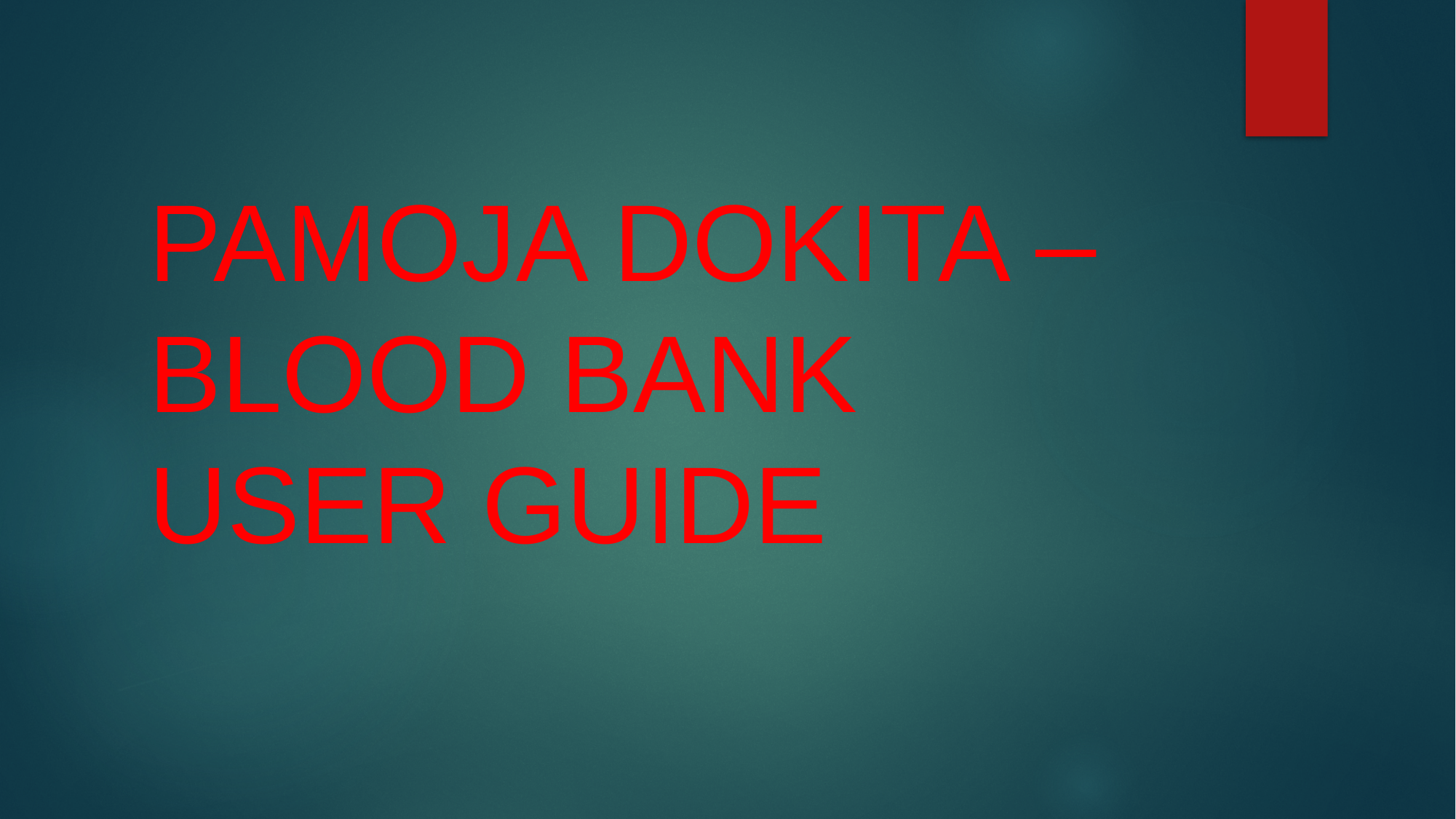

# PAMOJA DOKITA –BLOOD BANK USER GUIDE